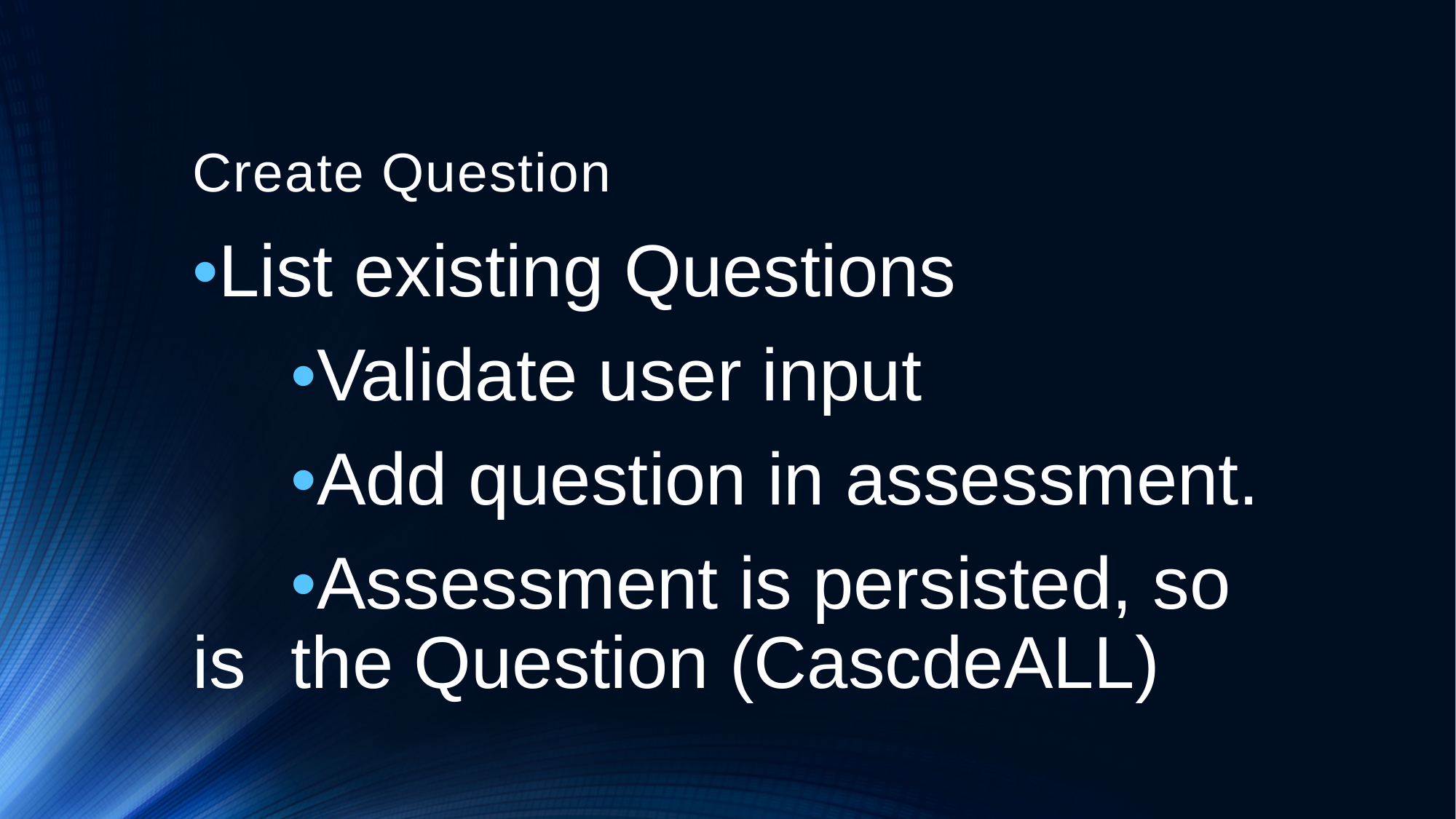

# Create Question
•List existing Questions
	•Validate user input
	•Add question in assessment.
	•Assessment is persisted, so is 	the Question (CascdeALL)